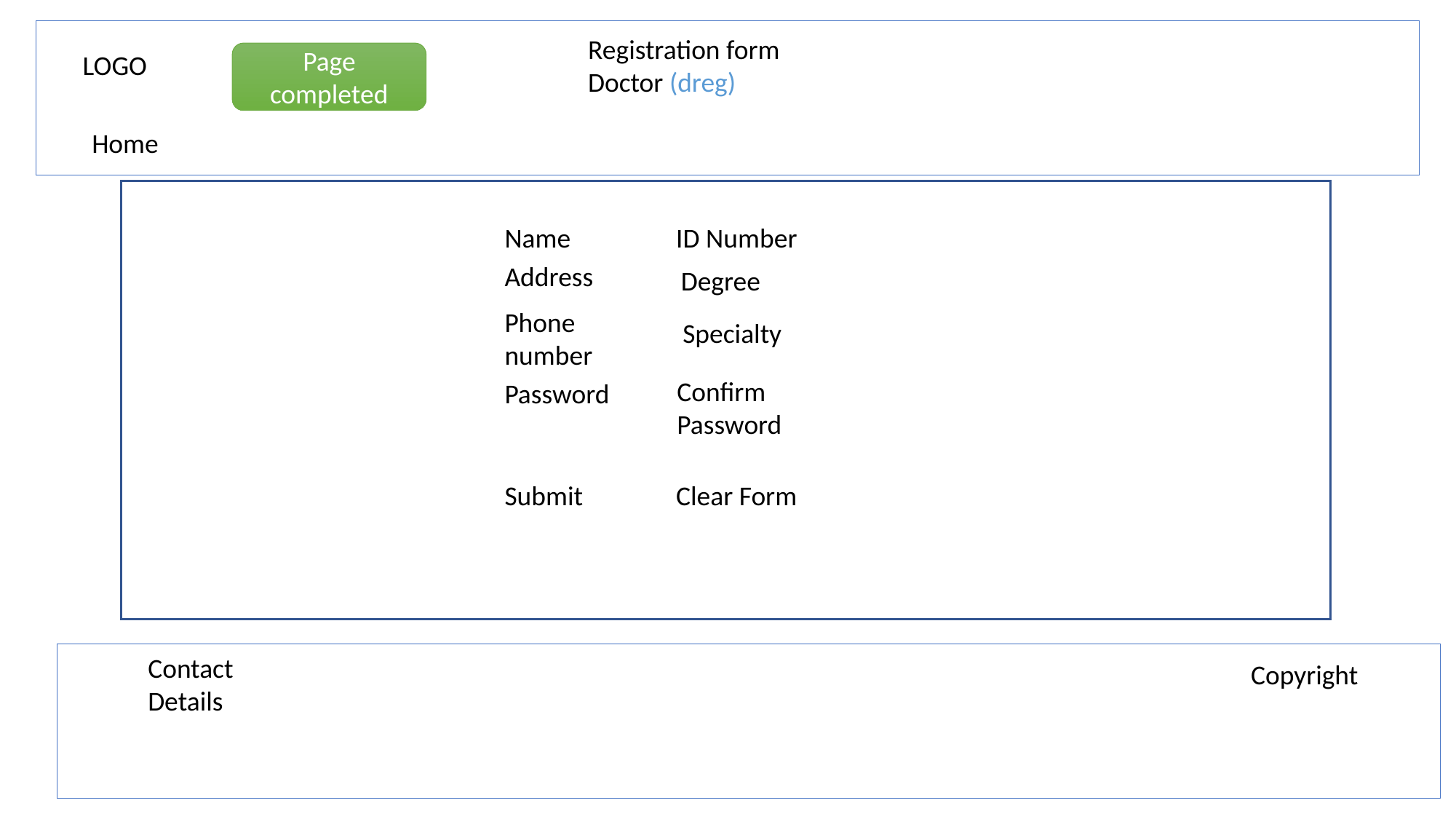

Registration form Doctor (dreg)
LOGO
Page completed
Home

Name
ID Number
Address
Degree
Phone number
Specialty
Confirm Password
Password
Submit
Clear Form

Contact Details
Copyright